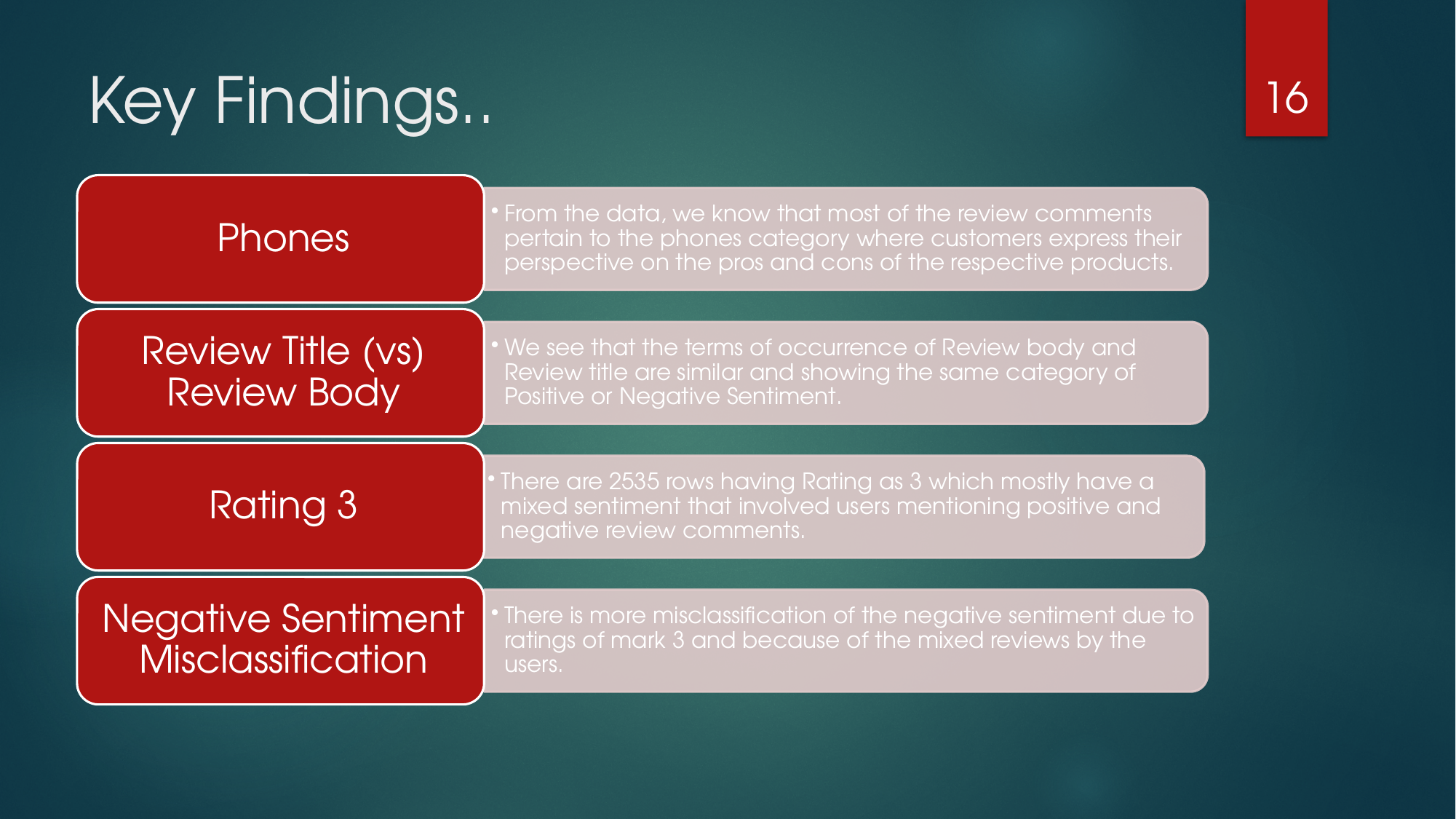

16
# Key Findings..
From the data, we know that most of the review comments pertain to the phones category where customers express their perspective on the pros and cons of the respective products.
Phones
We see that the terms of occurrence of Review body and Review title are similar and showing the same category of Positive or Negative Sentiment.
Review Title (vs) Review Body
There are 2535 rows having Rating as 3 which mostly have a mixed sentiment that involved users mentioning positive and negative review comments.
Rating 3
There is more misclassification of the negative sentiment due to ratings of mark 3 and because of the mixed reviews by the users.
Negative Sentiment Misclassification